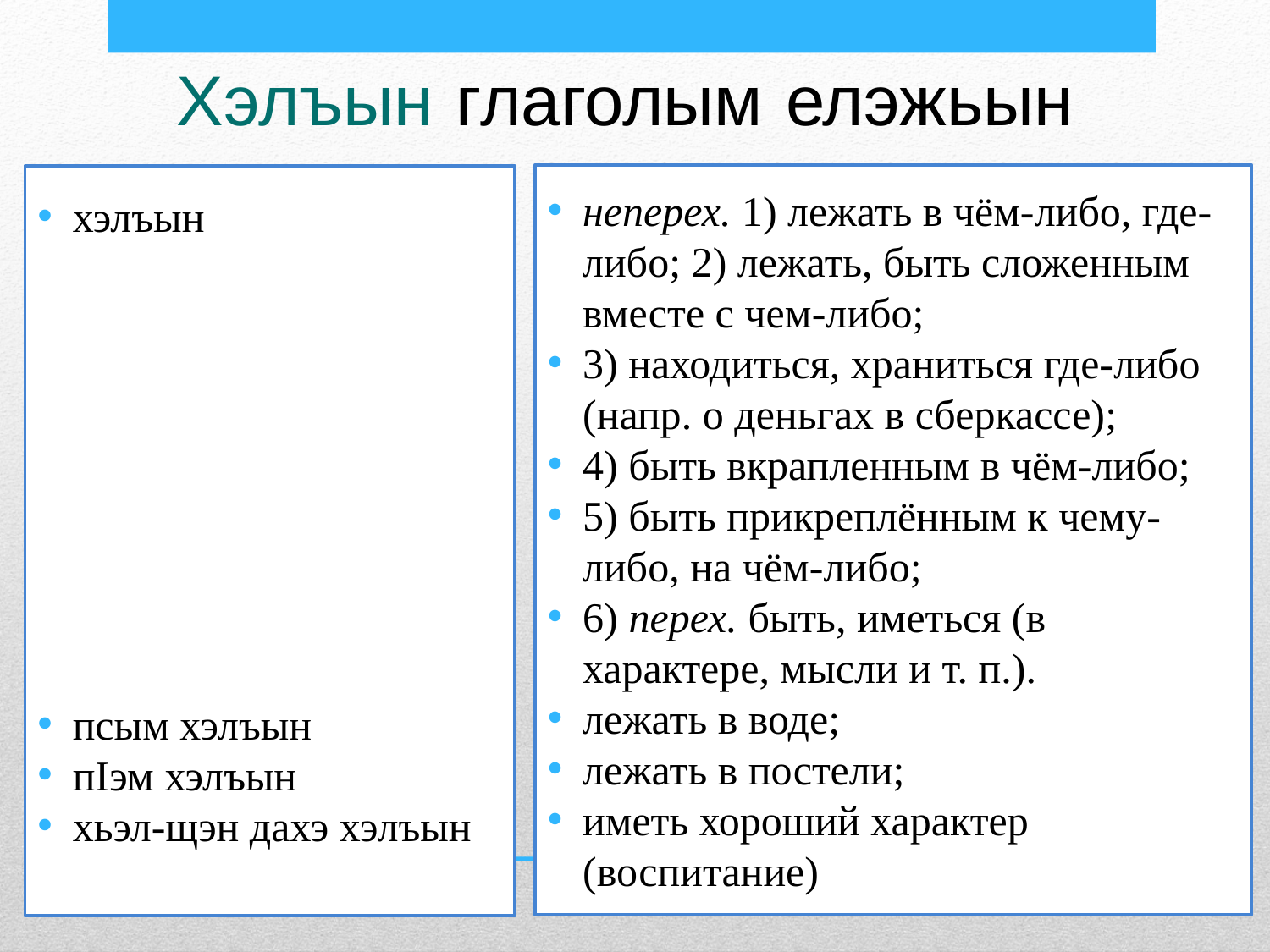

# Хэлъын глаголым елэжьын
неперех. 1) лежать в чём-либо, где-либо; 2) лежать, быть сложенным вместе с чем-либо;
3) находиться, храниться где-либо (напр. о деньгах в сберкассе);
4) быть вкрапленным в чём-либо;
5) быть прикреплённым к чему-либо, на чём-либо;
6) перех. быть, иметься (в характере, мысли и т. п.).
лежать в воде;
лежать в постели;
иметь хороший характер (воспитание)

хэлъын

псым хэлъын
пIэм хэлъын
хьэл-щэн дахэ хэлъын